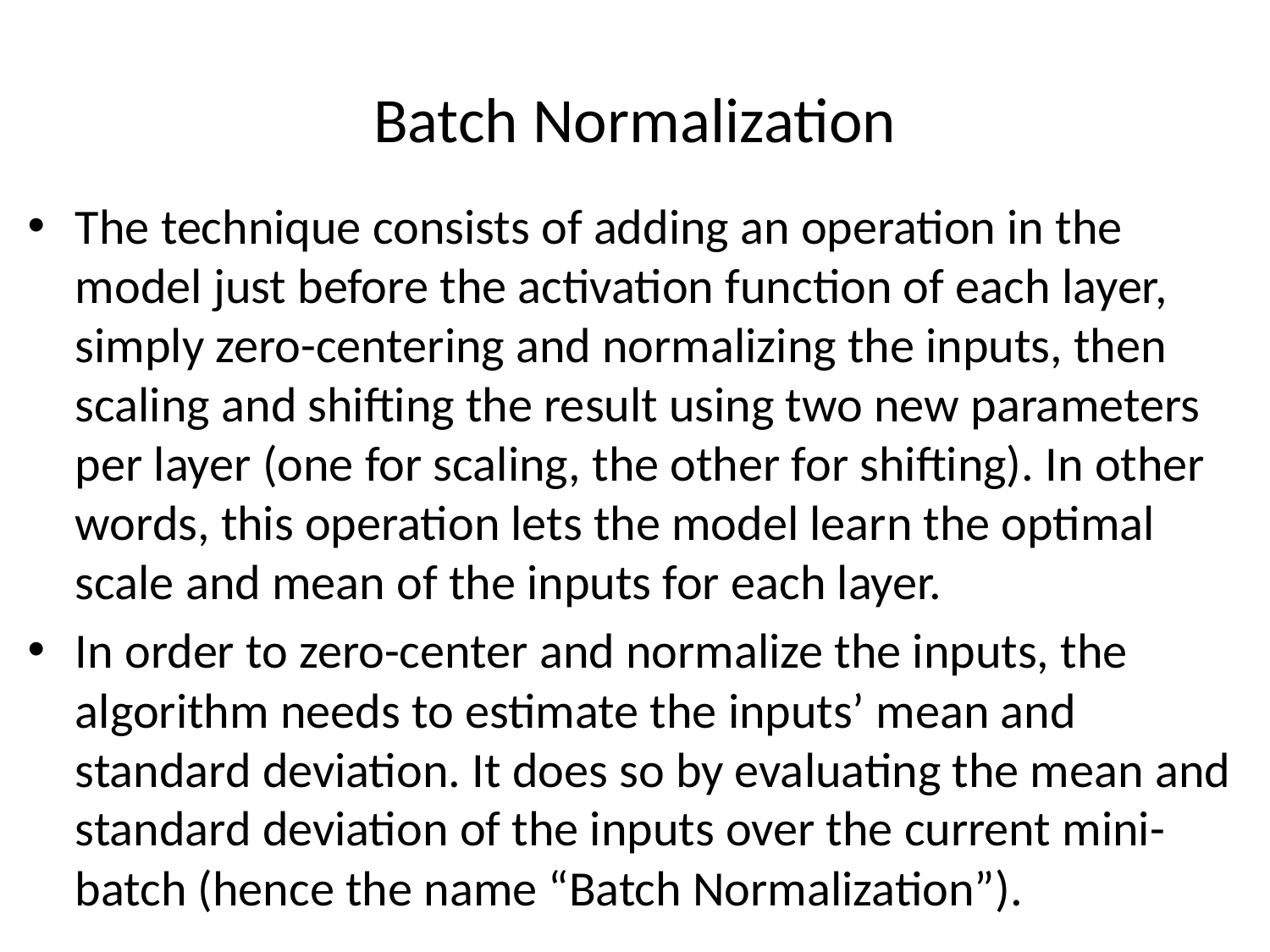

# Batch Normalization
The technique consists of adding an operation in the model just before the activation function of each layer, simply zero-centering and normalizing the inputs, then scaling and shifting the result using two new parameters per layer (one for scaling, the other for shifting). In other words, this operation lets the model learn the optimal scale and mean of the inputs for each layer.
In order to zero-center and normalize the inputs, the algorithm needs to estimate the inputs’ mean and standard deviation. It does so by evaluating the mean and standard deviation of the inputs over the current mini-batch (hence the name “Batch Normalization”).